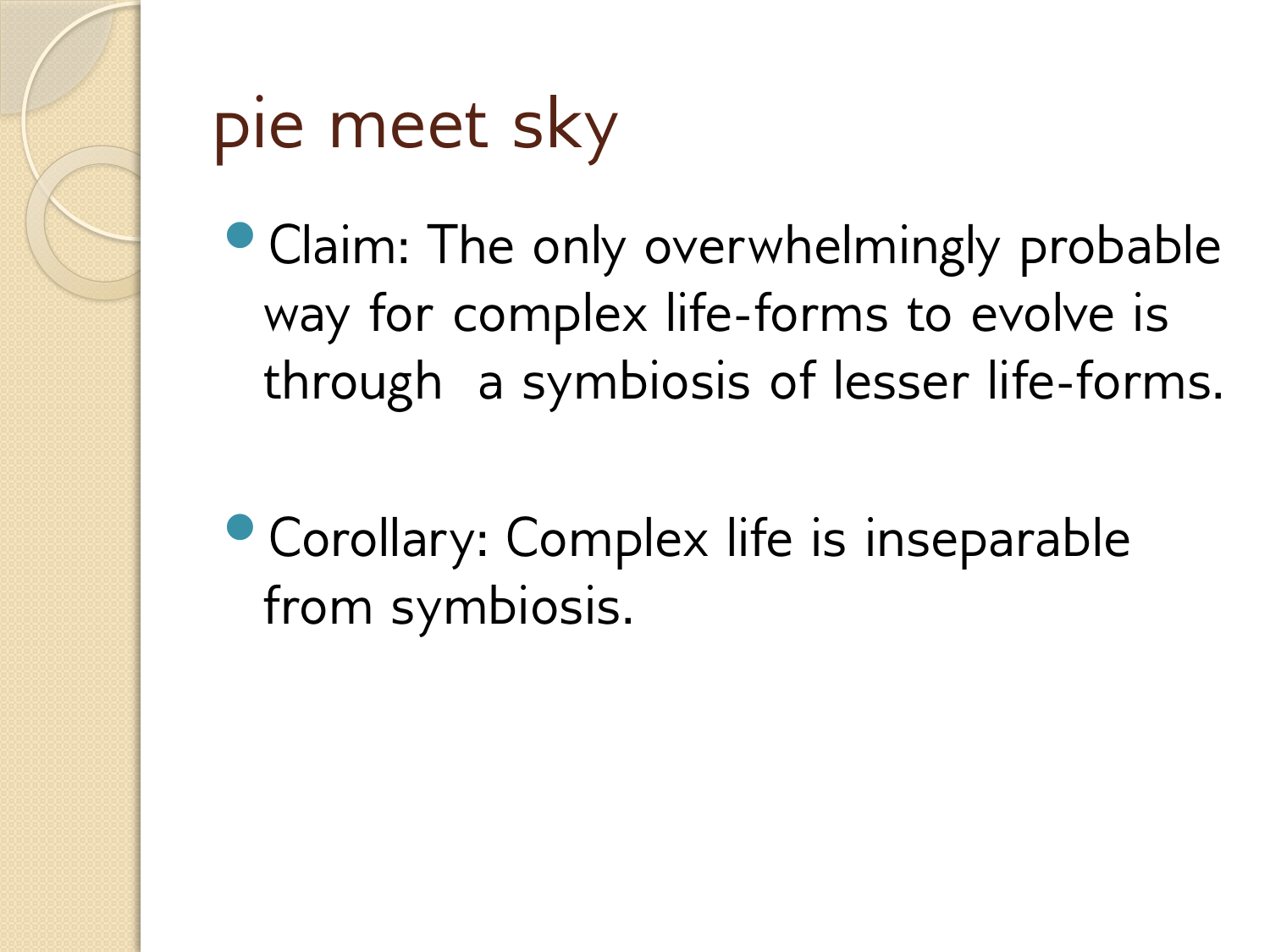

# pie meet sky
Claim: The only overwhelmingly probable way for complex life-forms to evolve is through  a symbiosis of lesser life-forms.

Corollary: Complex life is inseparable from symbiosis.